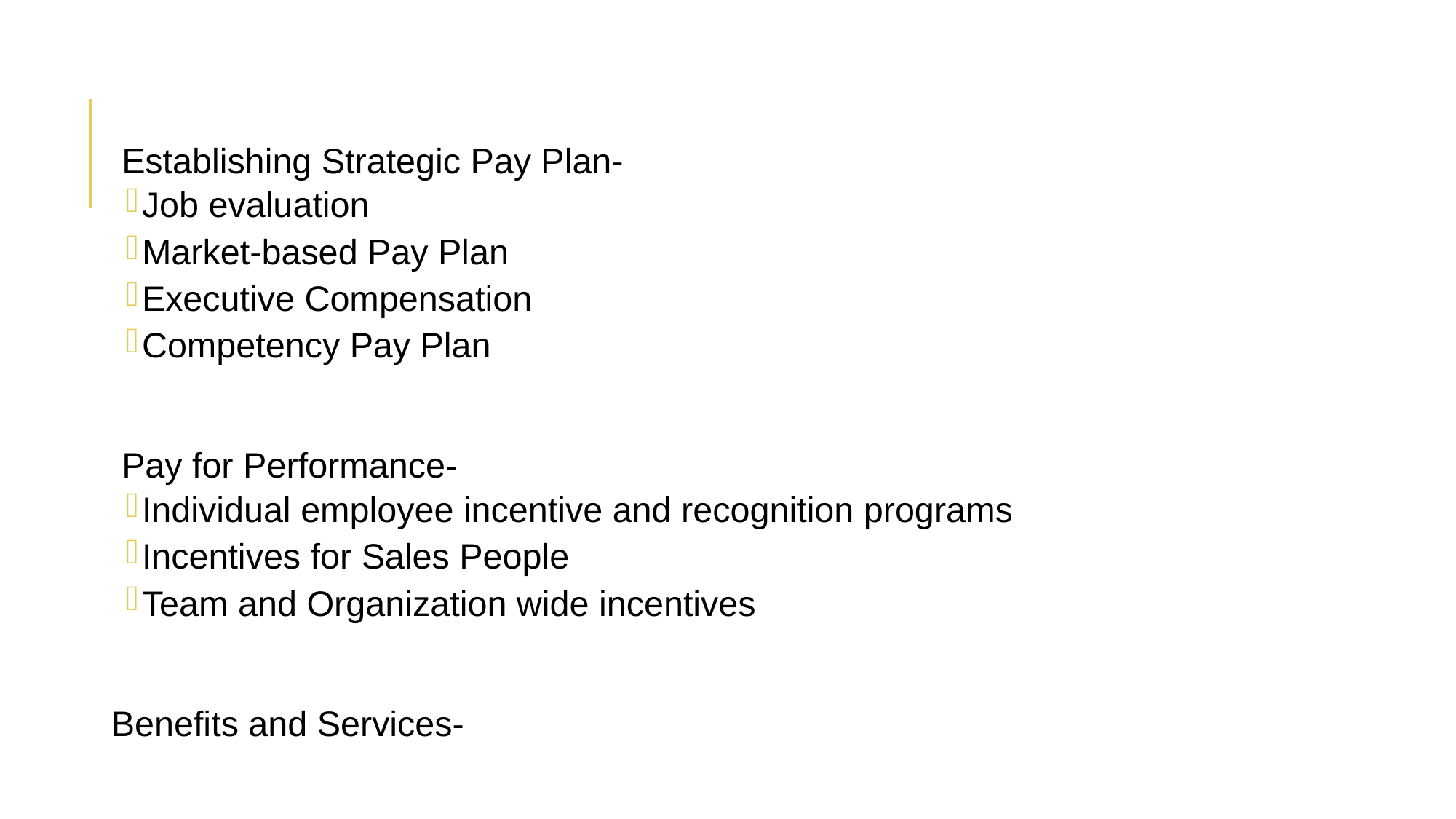

Establishing Strategic Pay Plan-
Job evaluation
Market-based Pay Plan
Executive Compensation
Competency Pay Plan

Pay for Performance-
Individual employee incentive and recognition programs
Incentives for Sales People
Team and Organization wide incentives

Benefits and Services-